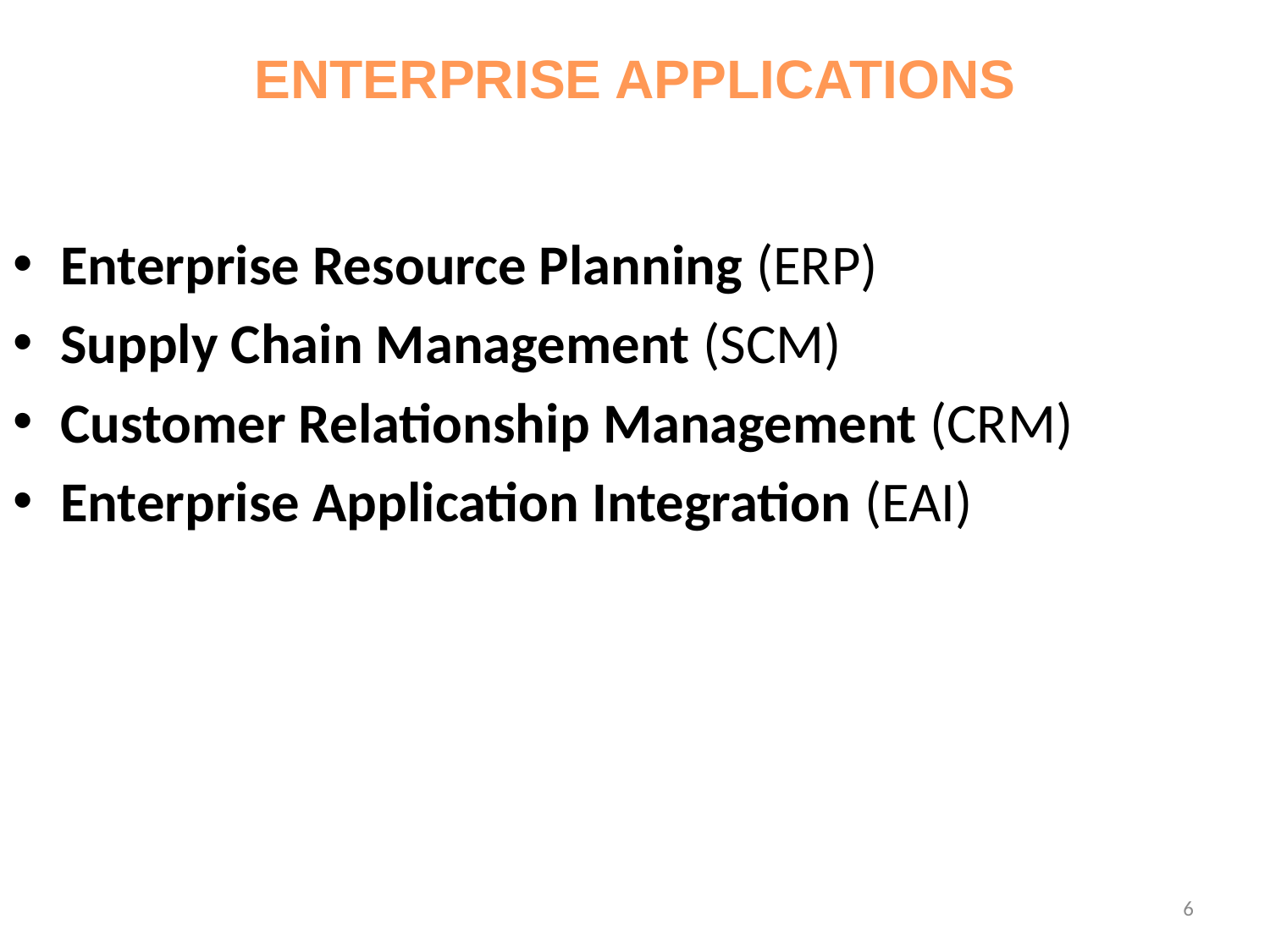

# Enterprise Applications
Enterprise Resource Planning (ERP)
Supply Chain Management (SCM)
Customer Relationship Management (CRM)
Enterprise Application Integration (EAI)

6